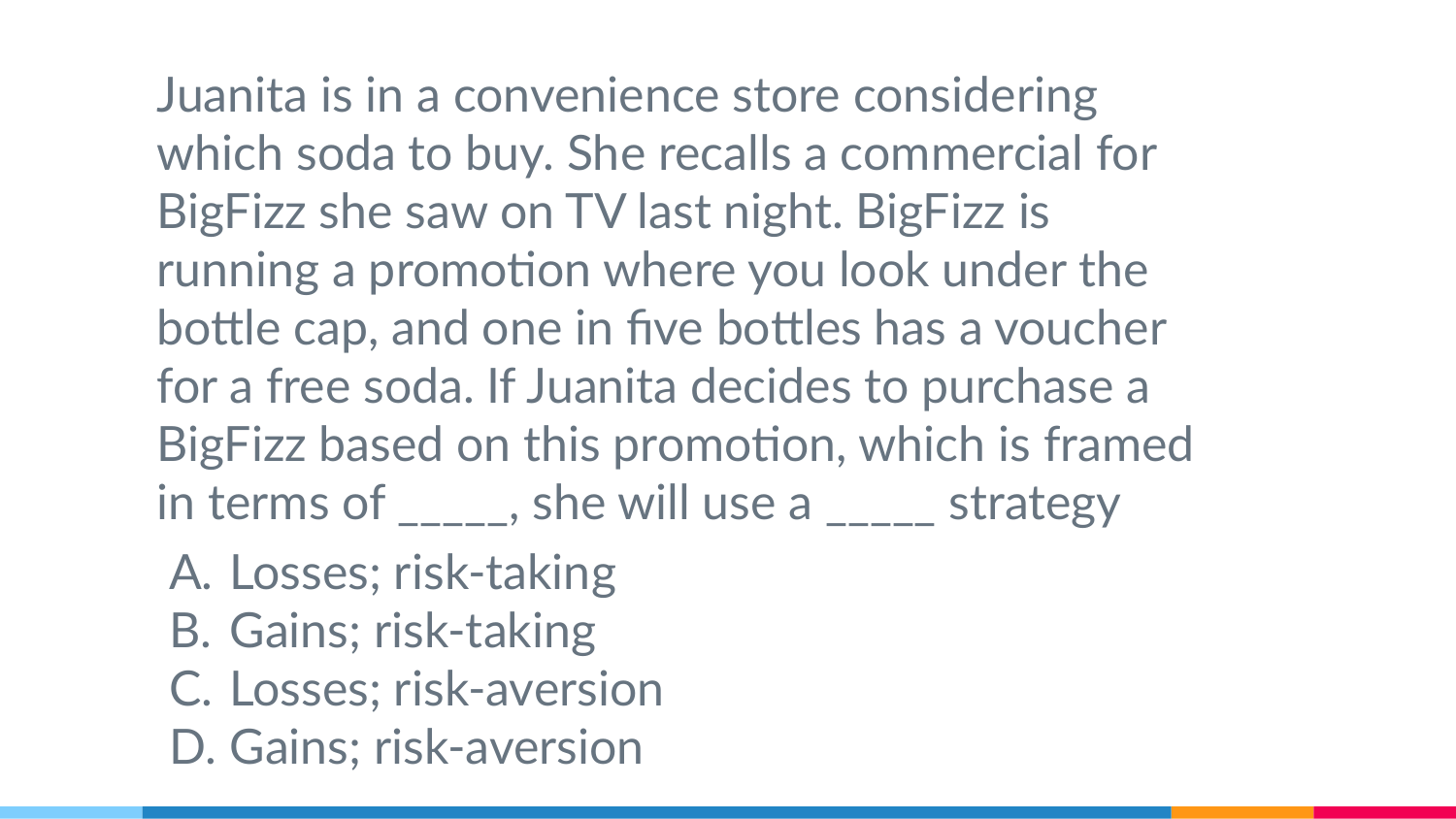

Juanita is in a convenience store considering which soda to buy. She recalls a commercial for BigFizz she saw on TV last night. BigFizz is running a promotion where you look under the bottle cap, and one in five bottles has a voucher for a free soda. If Juanita decides to purchase a BigFizz based on this promotion, which is framed in terms of _____, she will use a _____ strategy
Losses; risk-taking
Gains; risk-taking
Losses; risk-aversion
Gains; risk-aversion